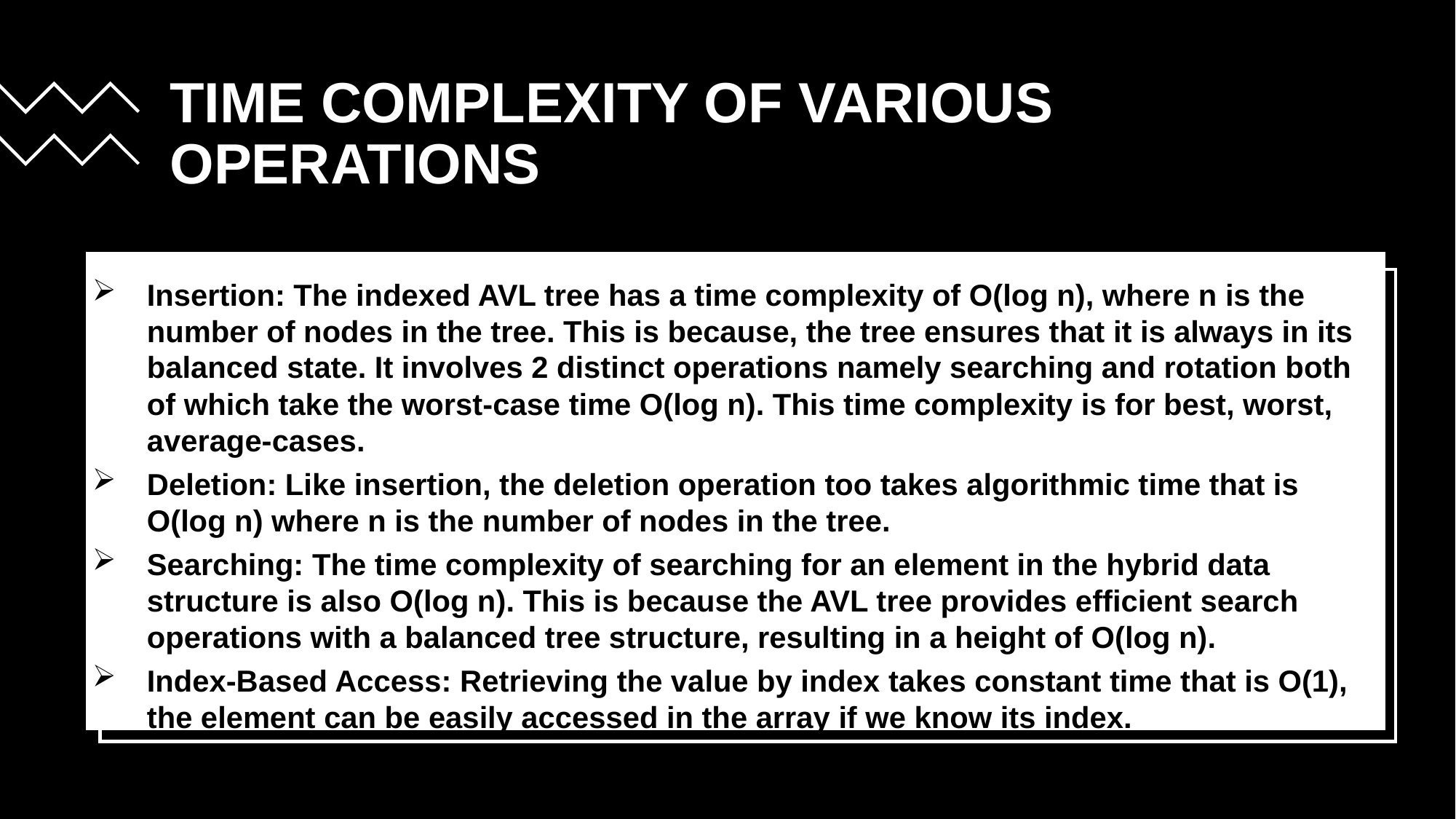

TIME COMPLEXITY OF VARIOUS OPERATIONS

Insertion: The indexed AVL tree has a time complexity of O(log n), where n is the number of nodes in the tree. This is because, the tree ensures that it is always in its balanced state. It involves 2 distinct operations namely searching and rotation both of which take the worst-case time O(log n). This time complexity is for best, worst, average-cases.
Deletion: Like insertion, the deletion operation too takes algorithmic time that is
O(log n) where n is the number of nodes in the tree.
Searching: The time complexity of searching for an element in the hybrid data structure is also O(log n). This is because the AVL tree provides efficient search operations with a balanced tree structure, resulting in a height of O(log n).
Index-Based Access: Retrieving the value by index takes constant time that is O(1), the element can be easily accessed in the array if we know its index.